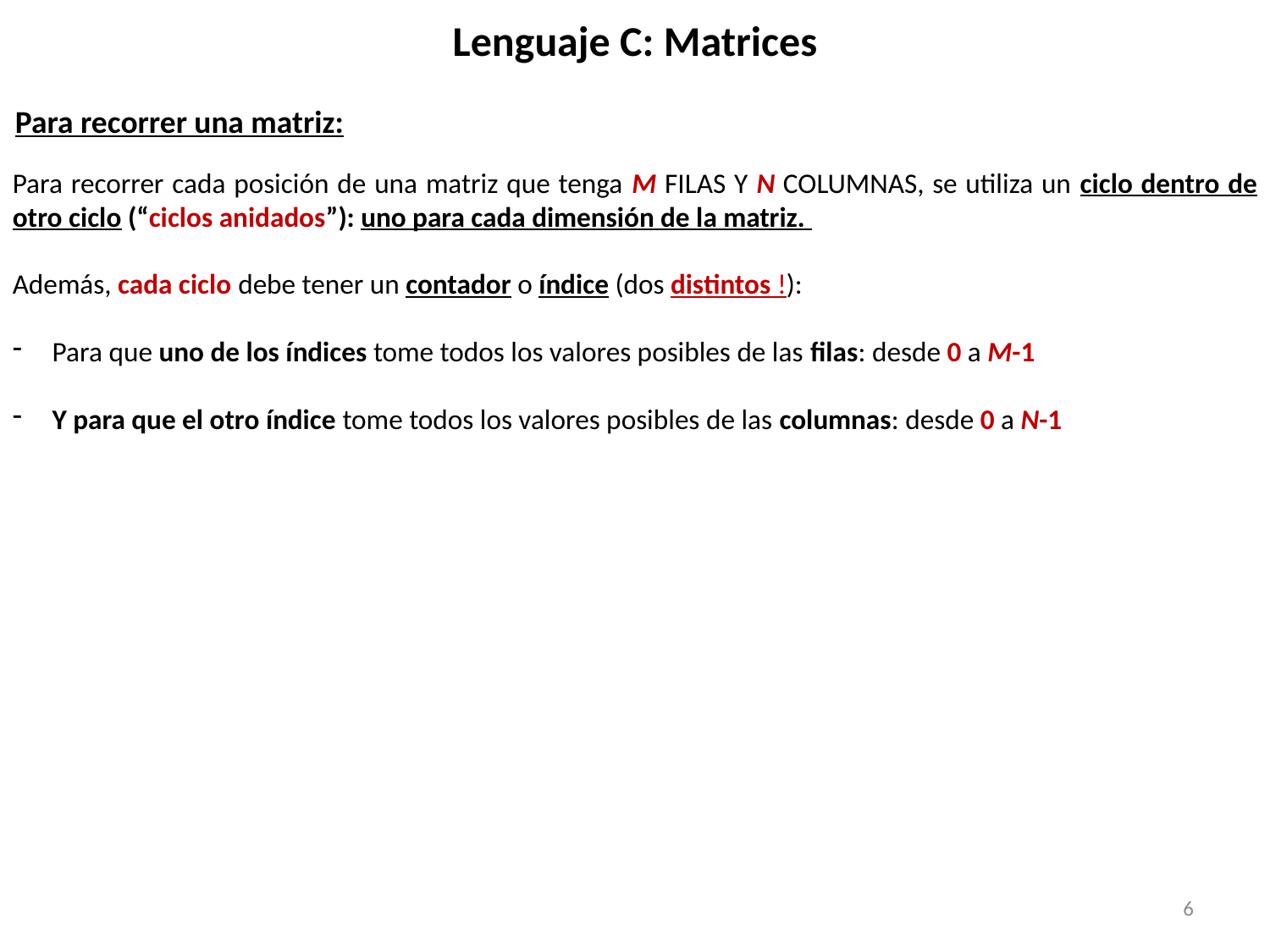

# Lenguaje C: Matrices
Para recorrer una matriz:
Para recorrer cada posición de una matriz que tenga M FILAS Y N COLUMNAS, se utiliza un ciclo dentro de otro ciclo (“ciclos anidados”): uno para cada dimensión de la matriz.

Además, cada ciclo debe tener un contador o índice (dos distintos !):

Para que uno de los índices tome todos los valores posibles de las filas: desde 0 a M-1

Y para que el otro índice tome todos los valores posibles de las columnas: desde 0 a N-1
6